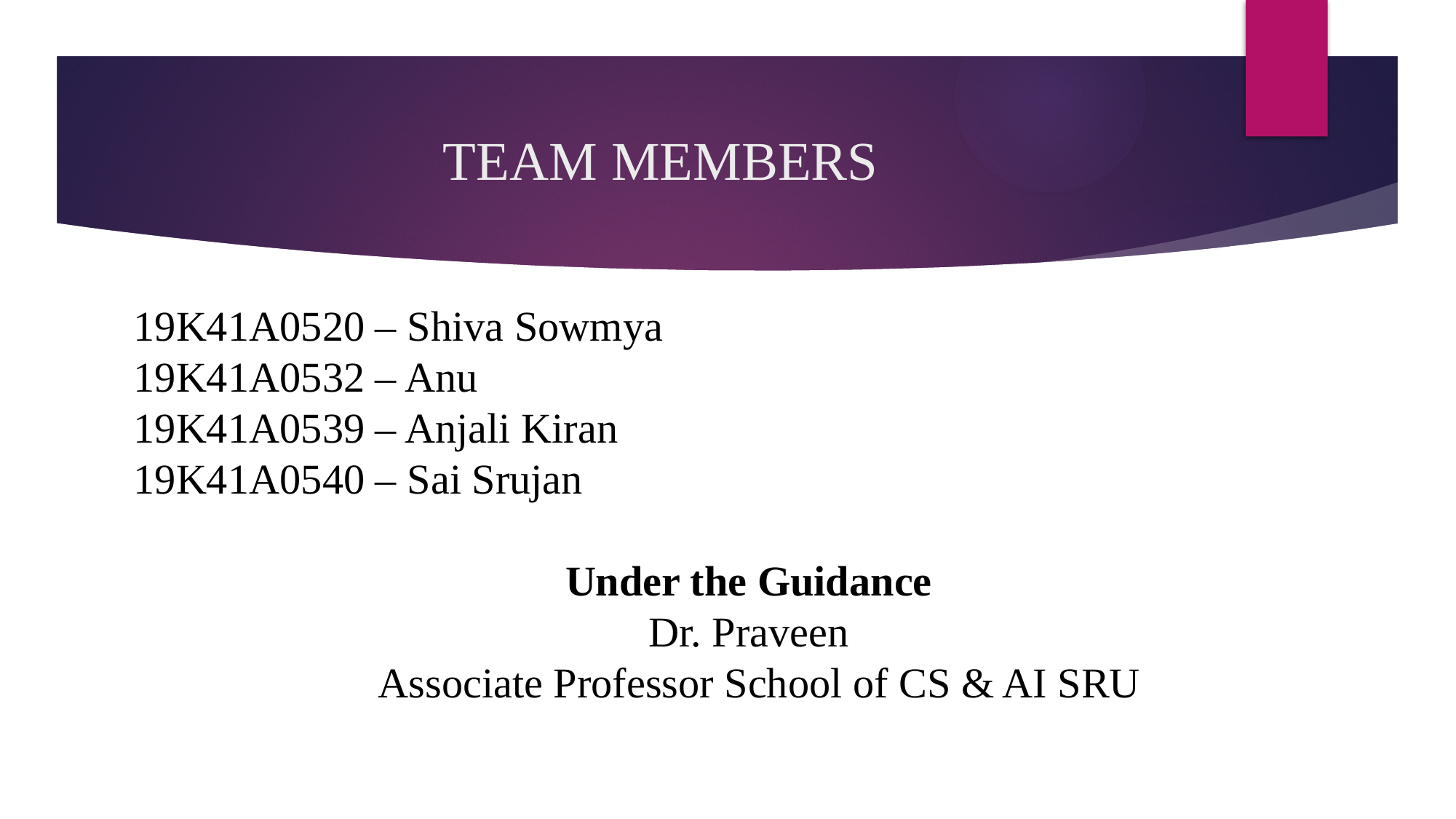

# TEAM MEMBERS
19K41A0520 – Shiva Sowmya
19K41A0532 – Anu
19K41A0539 – Anjali Kiran
19K41A0540 – Sai Srujan

 Under the Guidance
 Dr. Praveen
  Associate Professor School of CS & AI SRU